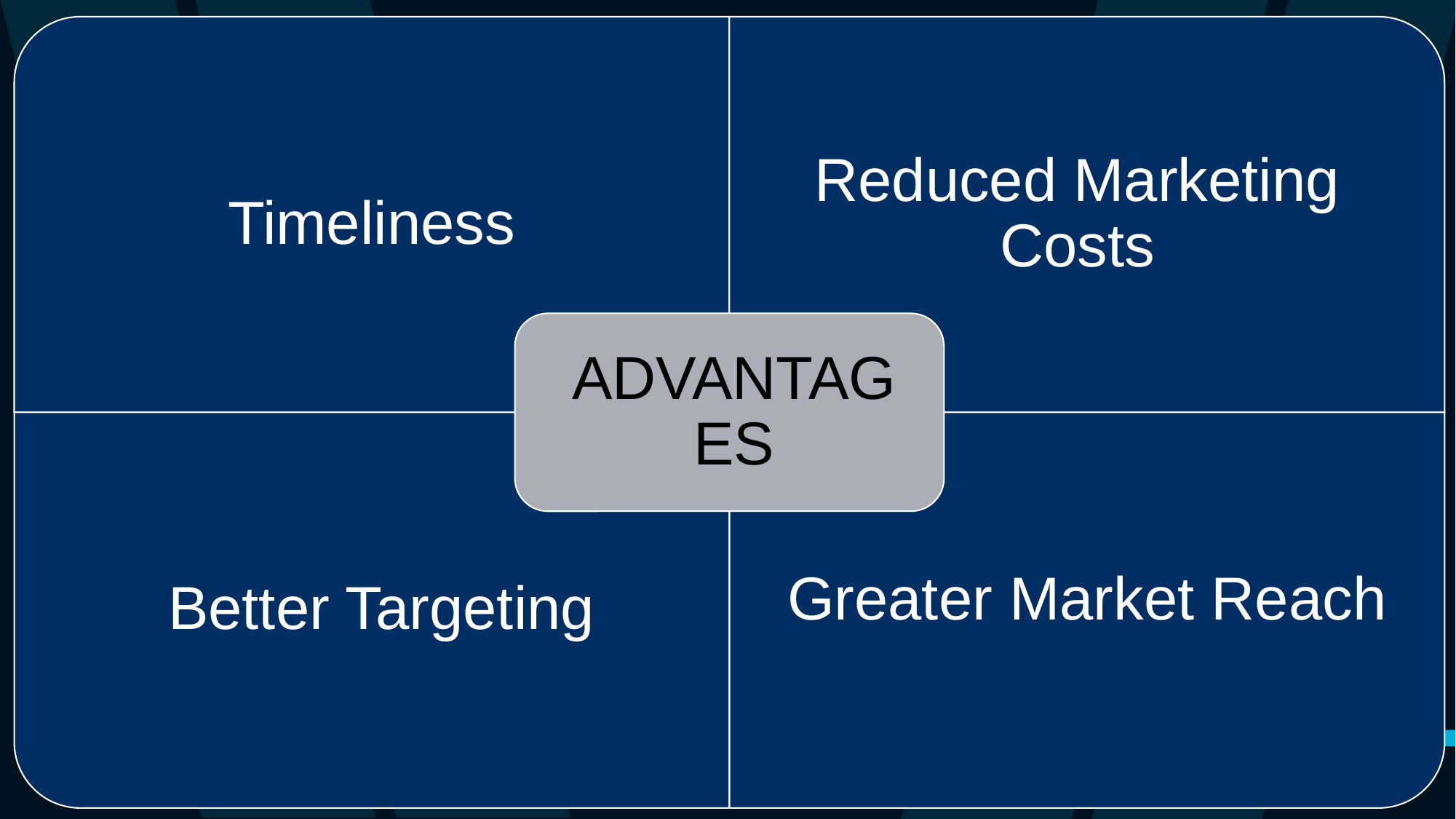

Timeliness
Reduced Marketing Costs
Better Targeting
Greater Market Reach
ADVANTAGES
25